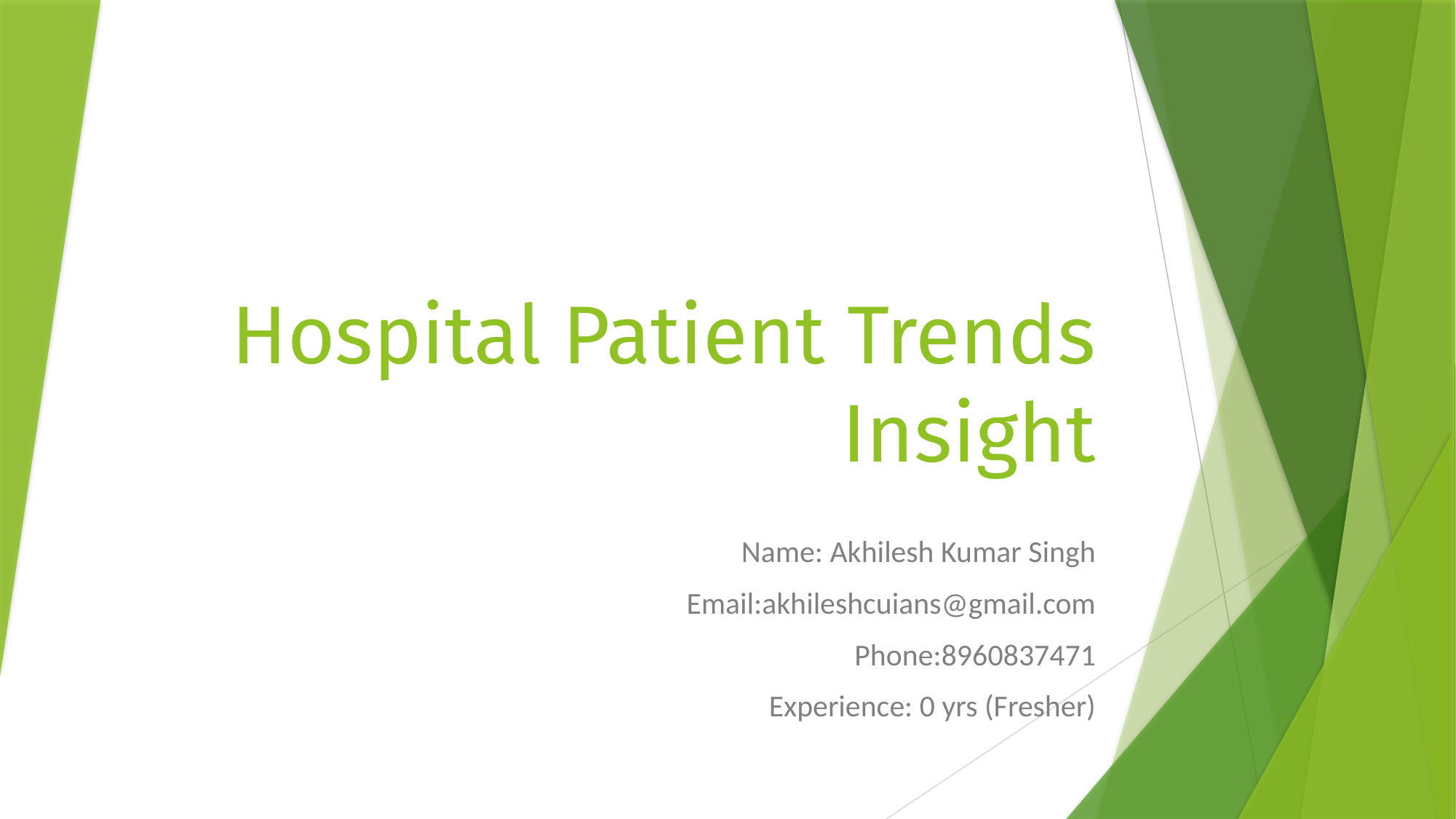

# Hospital Patient Trends Insight
Name: Akhilesh Kumar Singh
 Email:akhileshcuians@gmail.com
 Phone:8960837471
 Experience: 0 yrs (Fresher)